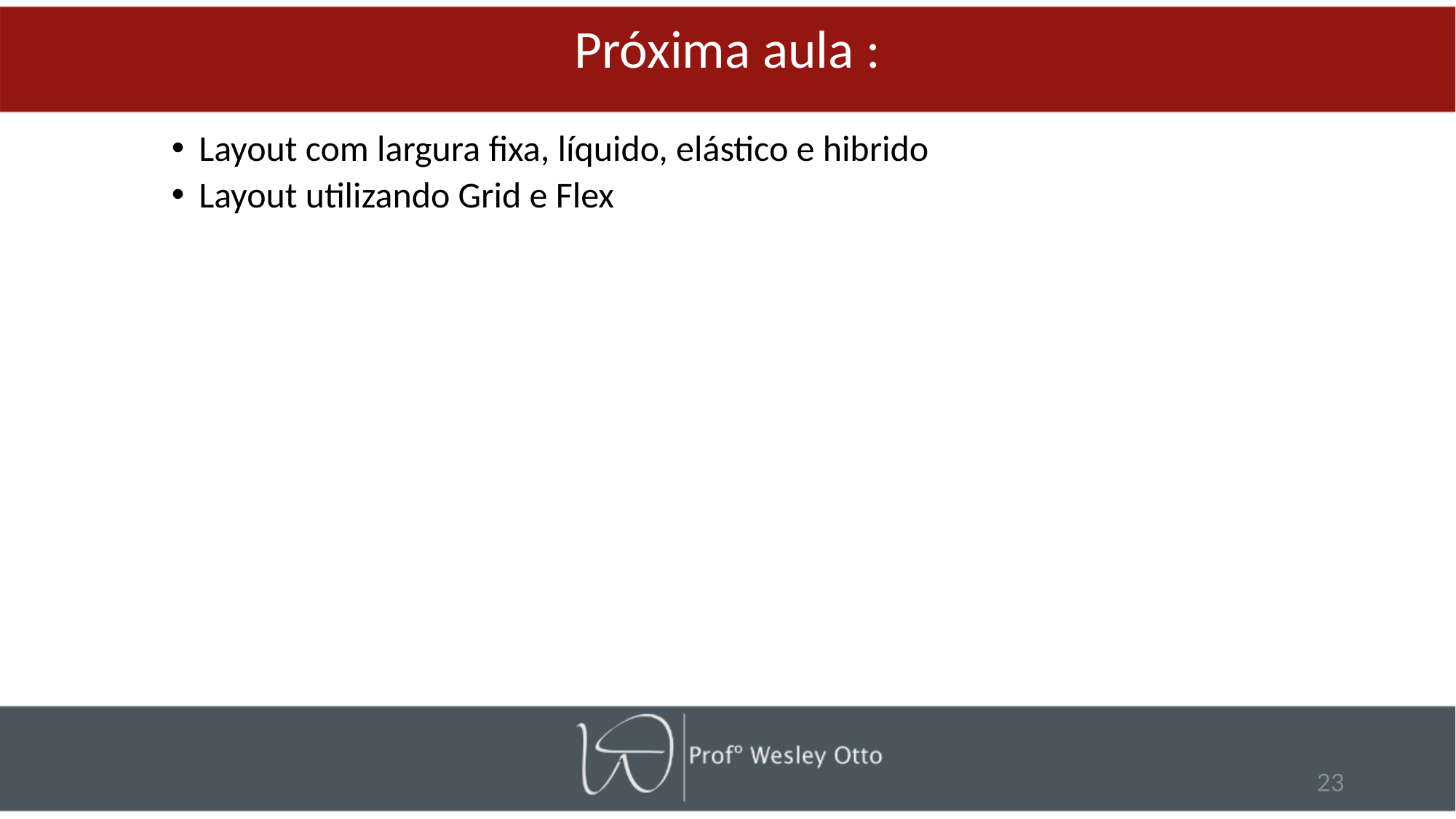

# Próxima aula :
Layout com largura fixa, líquido, elástico e hibrido
Layout utilizando Grid e Flex

23